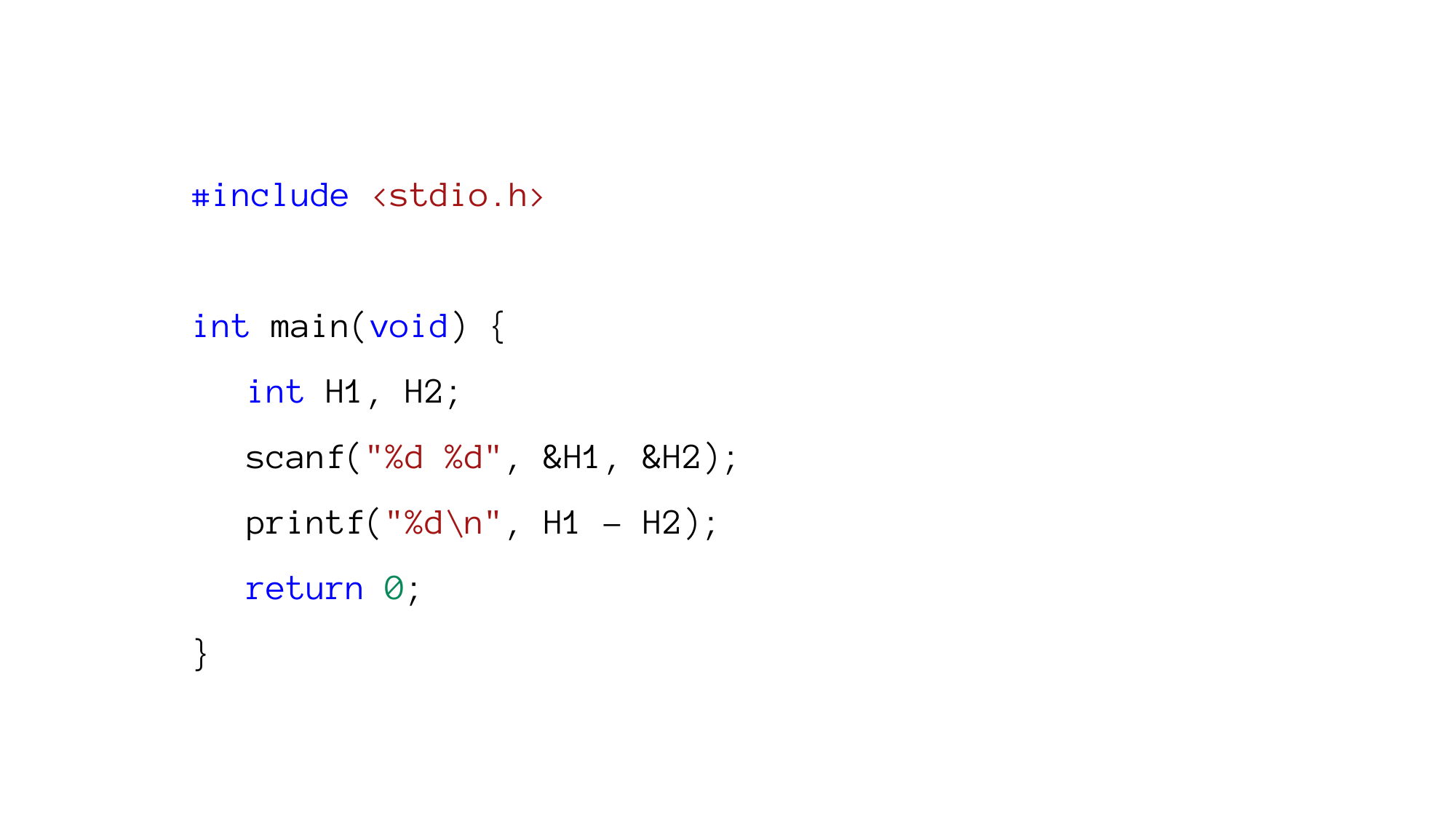

#include <stdio.h>

int main(void) {
int H1, H2;
scanf("%d %d", &H1, &H2);
printf("%d\n", H1 – H2);
return 0;
}